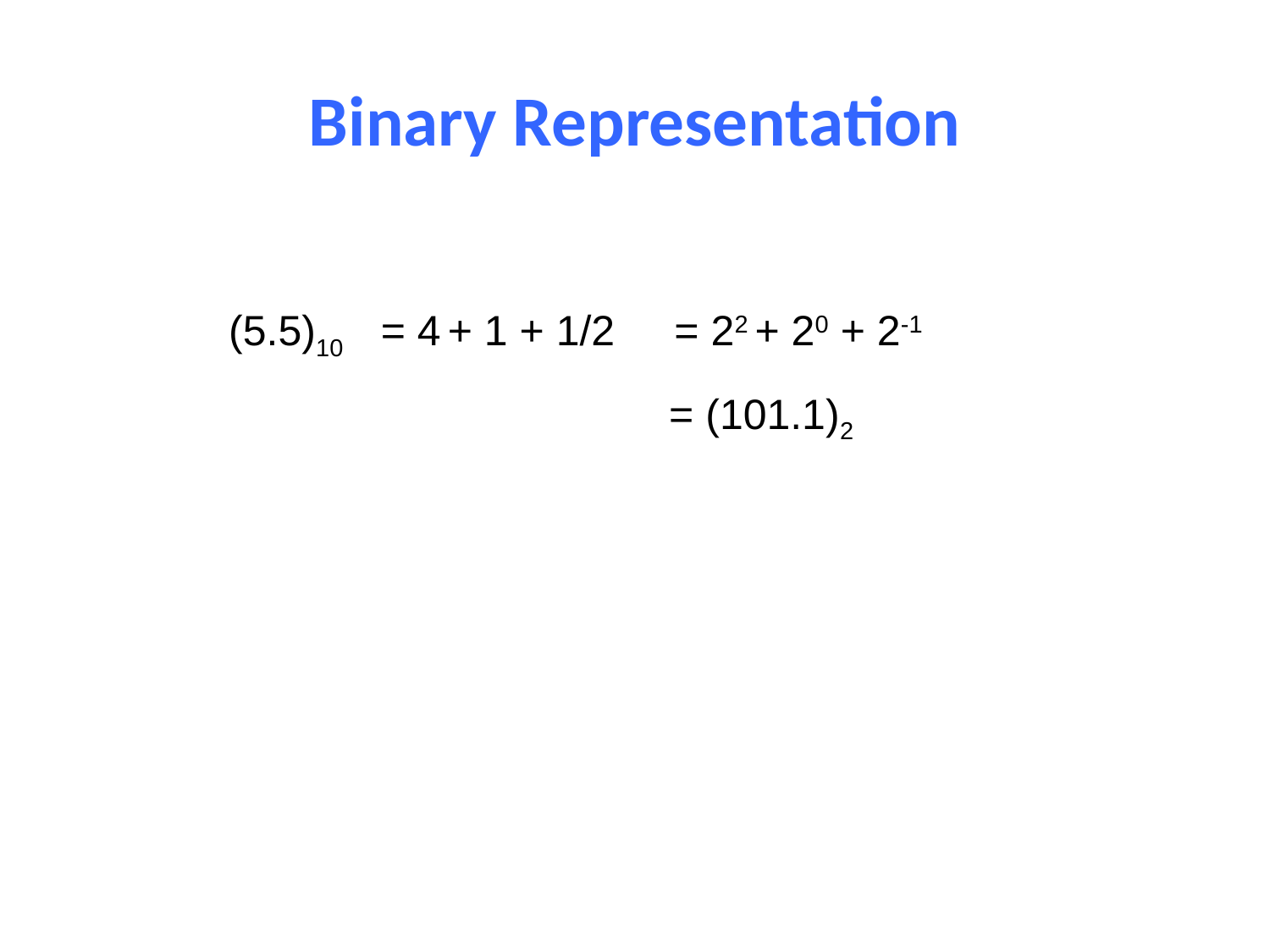

# Binary Representation
(5.5)10
= 4 + 1 + 1/2
= 22 + 20 + 2-1
= (101.1)2